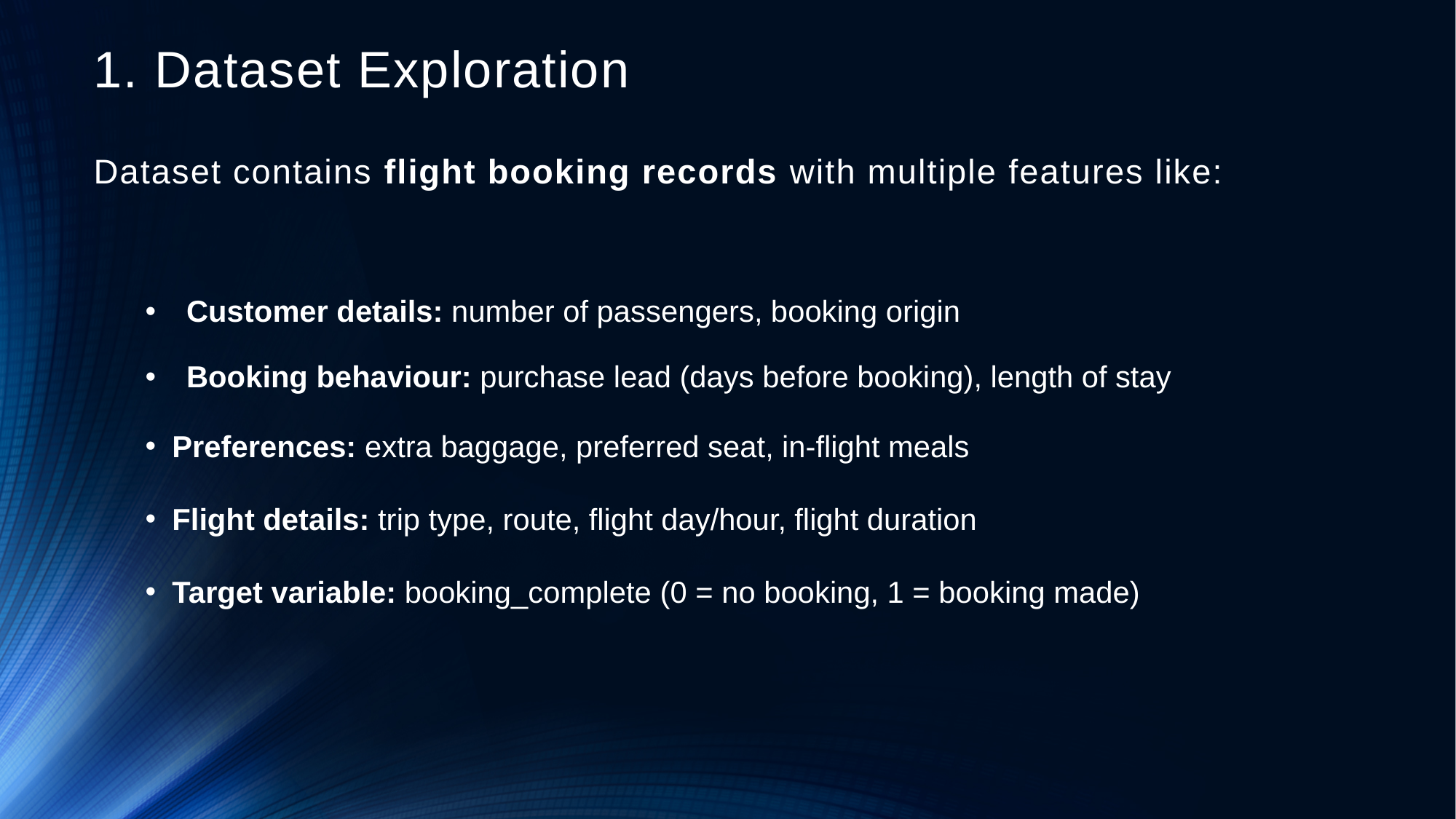

# 1. Dataset Exploration Dataset contains flight booking records with multiple features like:
Customer details: number of passengers, booking origin

Booking behaviour: purchase lead (days before booking), length of stay

Preferences: extra baggage, preferred seat, in-flight meals

Flight details: trip type, route, flight day/hour, flight duration

Target variable: booking_complete (0 = no booking, 1 = booking made)